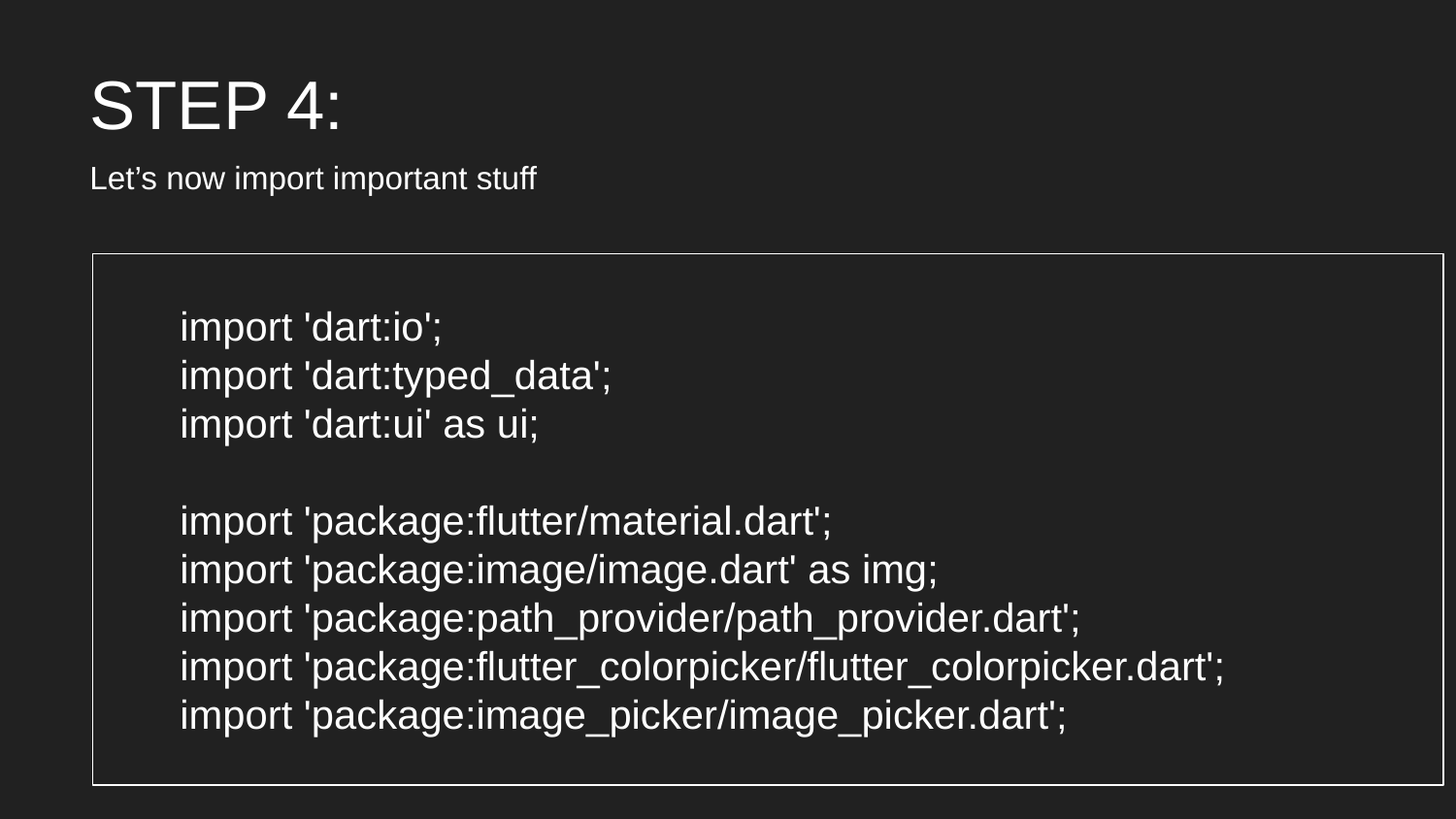

STEP 4:
Let’s now import important stuff
import 'dart:io';
import 'dart:typed_data';
import 'dart:ui' as ui;

import 'package:flutter/material.dart';
import 'package:image/image.dart' as img;
import 'package:path_provider/path_provider.dart';
import 'package:flutter_colorpicker/flutter_colorpicker.dart';
import 'package:image_picker/image_picker.dart';